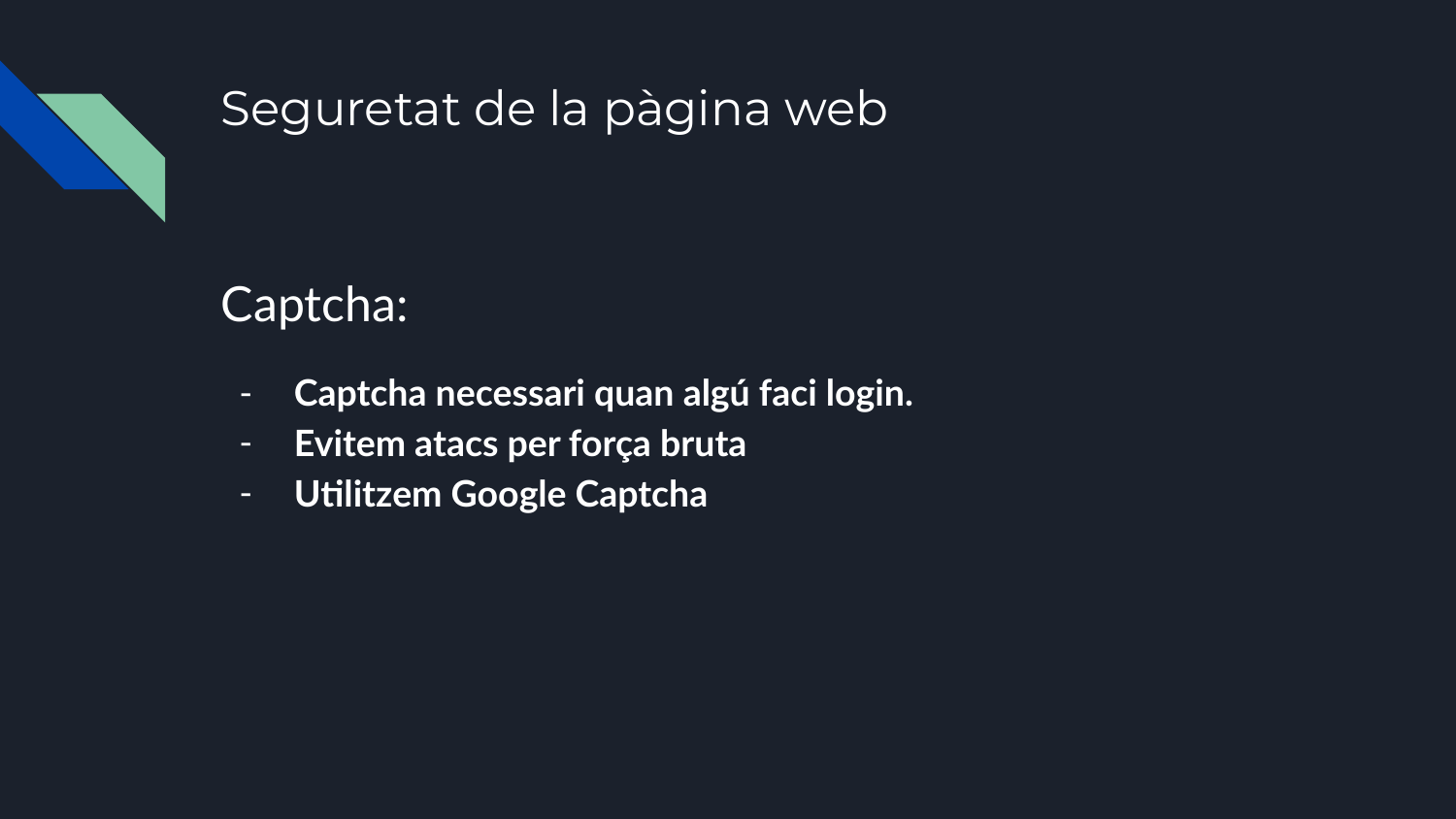

# Seguretat de la pàgina web

Captcha:
Captcha necessari quan algú faci login.
Evitem atacs per força bruta
Utilitzem Google Captcha